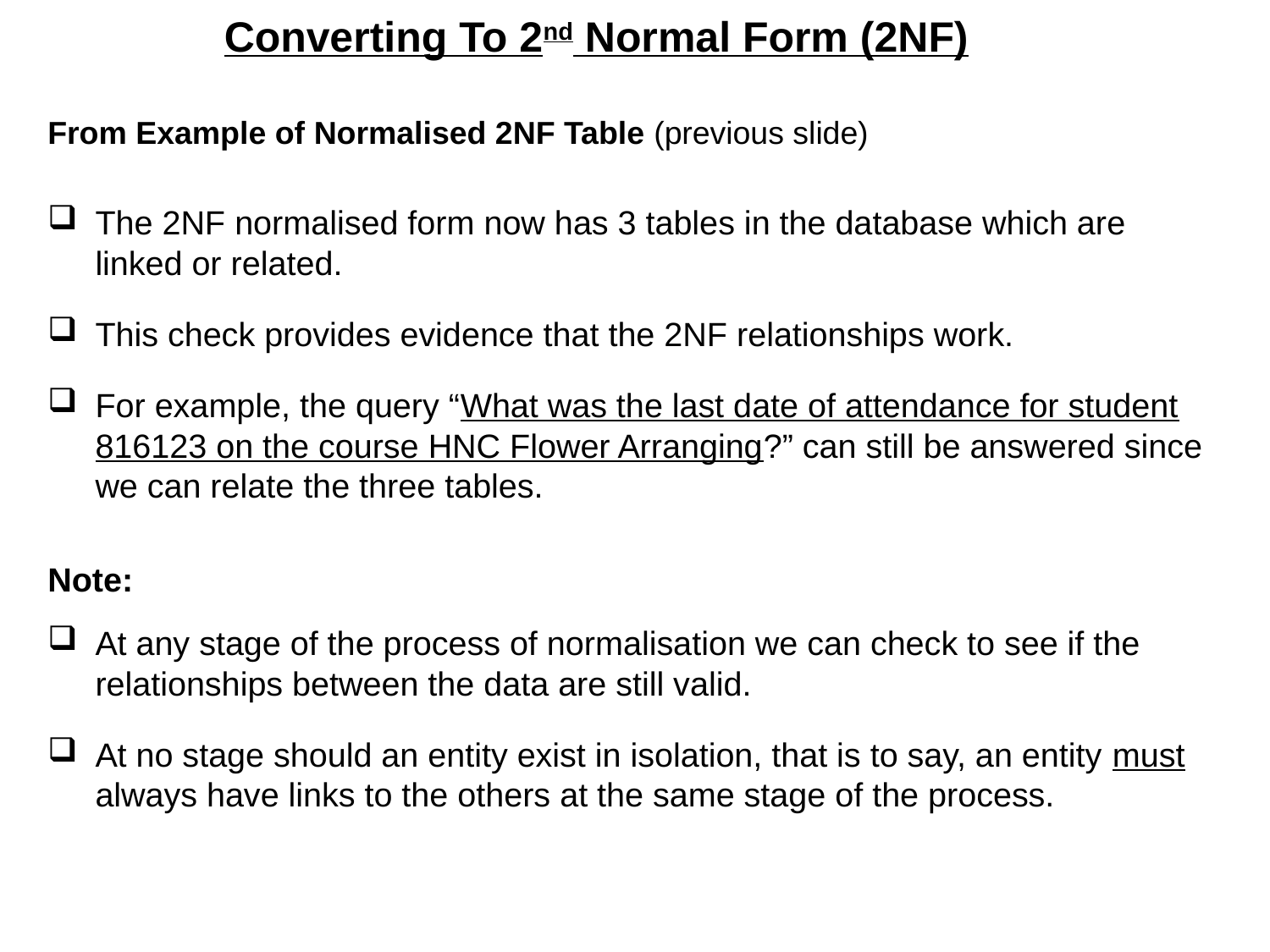

# Converting To 2nd Normal Form (2NF)
From Example of Normalised 2NF Table (previous slide)

The 2NF normalised form now has 3 tables in the database which are linked or related.

This check provides evidence that the 2NF relationships work.

For example, the query “What was the last date of attendance for student 816123 on the course HNC Flower Arranging?” can still be answered since we can relate the three tables.

Note:

At any stage of the process of normalisation we can check to see if the relationships between the data are still valid.

At no stage should an entity exist in isolation, that is to say, an entity must always have links to the others at the same stage of the process.